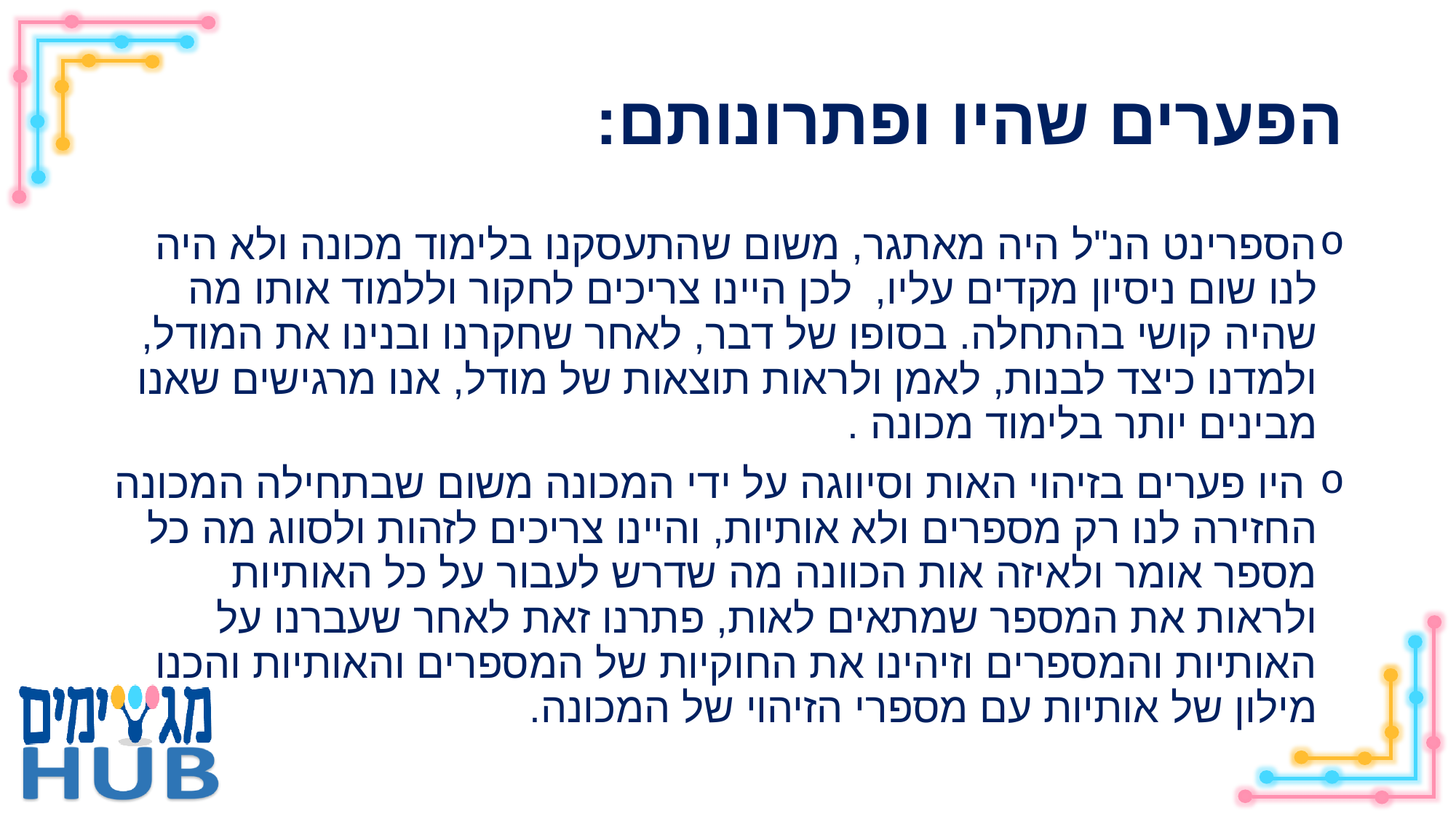

# הפערים שהיו ופתרונותם:
הספרינט הנ"ל היה מאתגר, משום שהתעסקנו בלימוד מכונה ולא היה לנו שום ניסיון מקדים עליו,  לכן היינו צריכים לחקור וללמוד אותו מה שהיה קושי בהתחלה. בסופו של דבר, לאחר שחקרנו ובנינו את המודל, ולמדנו כיצד לבנות, לאמן ולראות תוצאות של מודל, אנו מרגישים שאנו מבינים יותר בלימוד מכונה .
 היו פערים בזיהוי האות וסיווגה על ידי המכונה משום שבתחילה המכונה החזירה לנו רק מספרים ולא אותיות, והיינו צריכים לזהות ולסווג מה כל מספר אומר ולאיזה אות הכוונה מה שדרש לעבור על כל האותיות ולראות את המספר שמתאים לאות, פתרנו זאת לאחר שעברנו על האותיות והמספרים וזיהינו את החוקיות של המספרים והאותיות והכנו מילון של אותיות עם מספרי הזיהוי של המכונה.